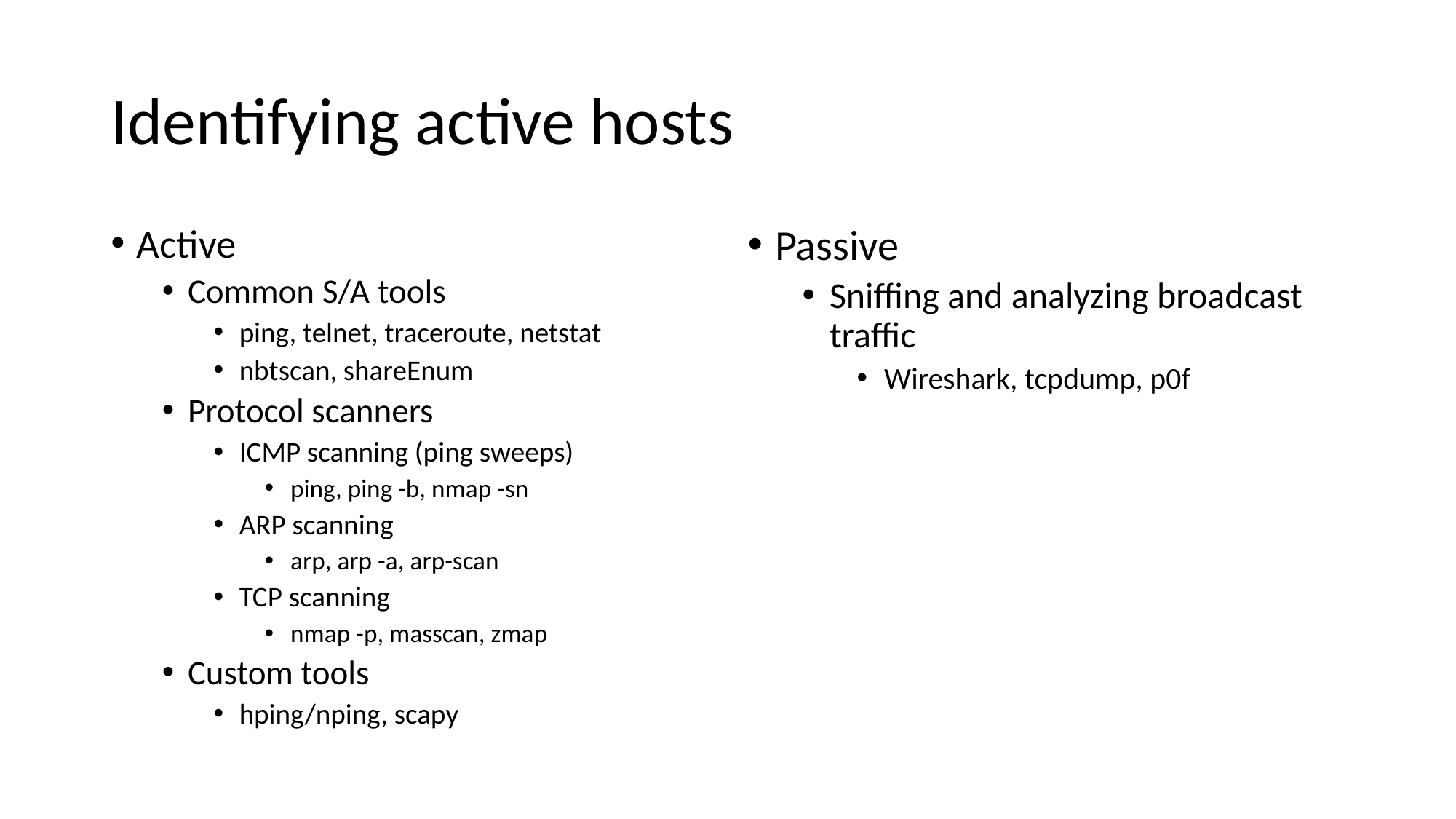

# Identifying active hosts
Active
Common S/A tools
ping, telnet, traceroute, netstat
nbtscan, shareEnum
Protocol scanners
ICMP scanning (ping sweeps)
ping, ping -b, nmap -sn
ARP scanning
arp, arp -a, arp-scan
TCP scanning
nmap -p, masscan, zmap
Custom tools
hping/nping, scapy

Passive
Sniffing and analyzing broadcast traffic
Wireshark, tcpdump, p0f